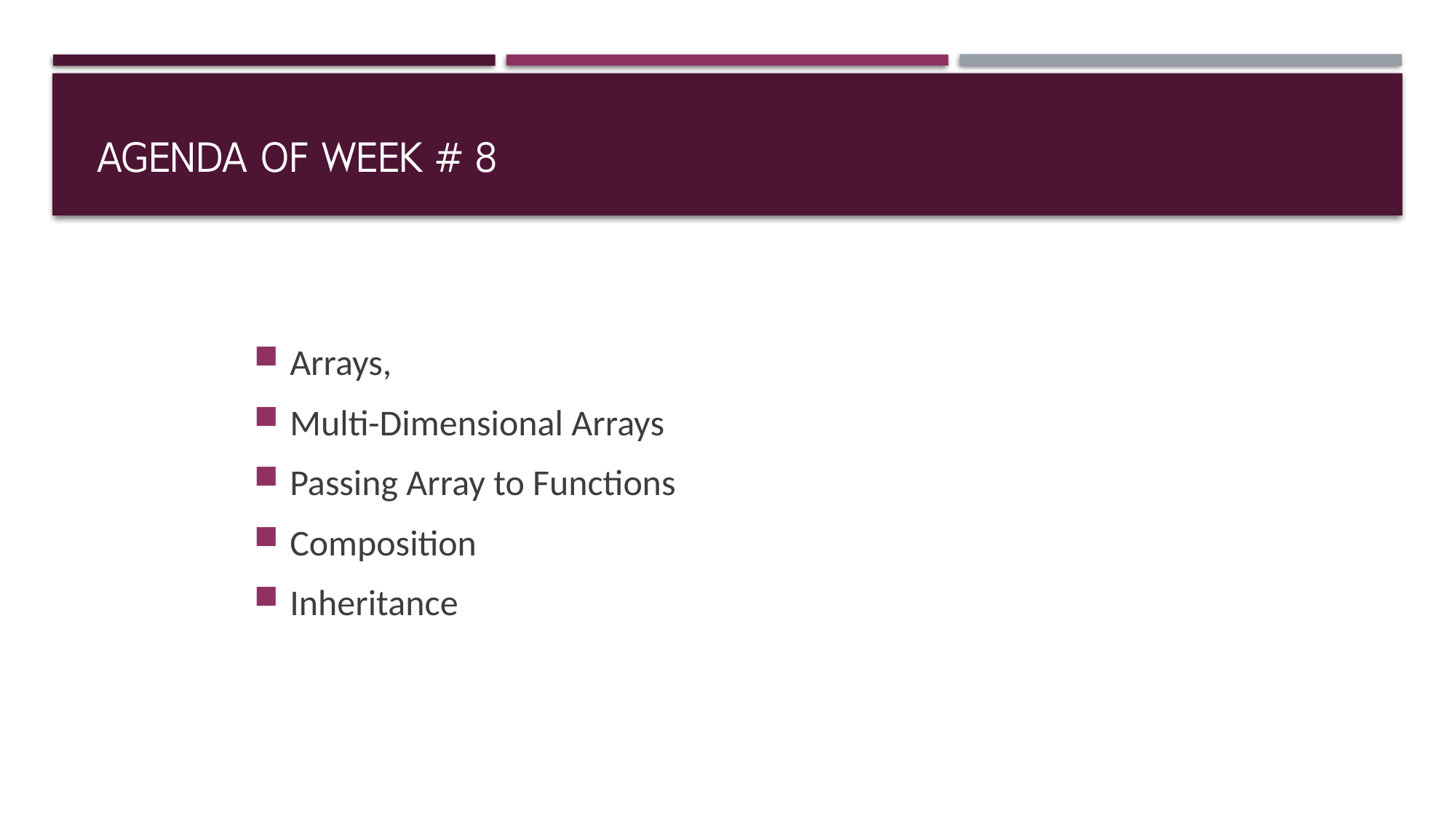

# Agenda of Week # 8
Arrays,
Multi-Dimensional Arrays
Passing Array to Functions
Composition
Inheritance